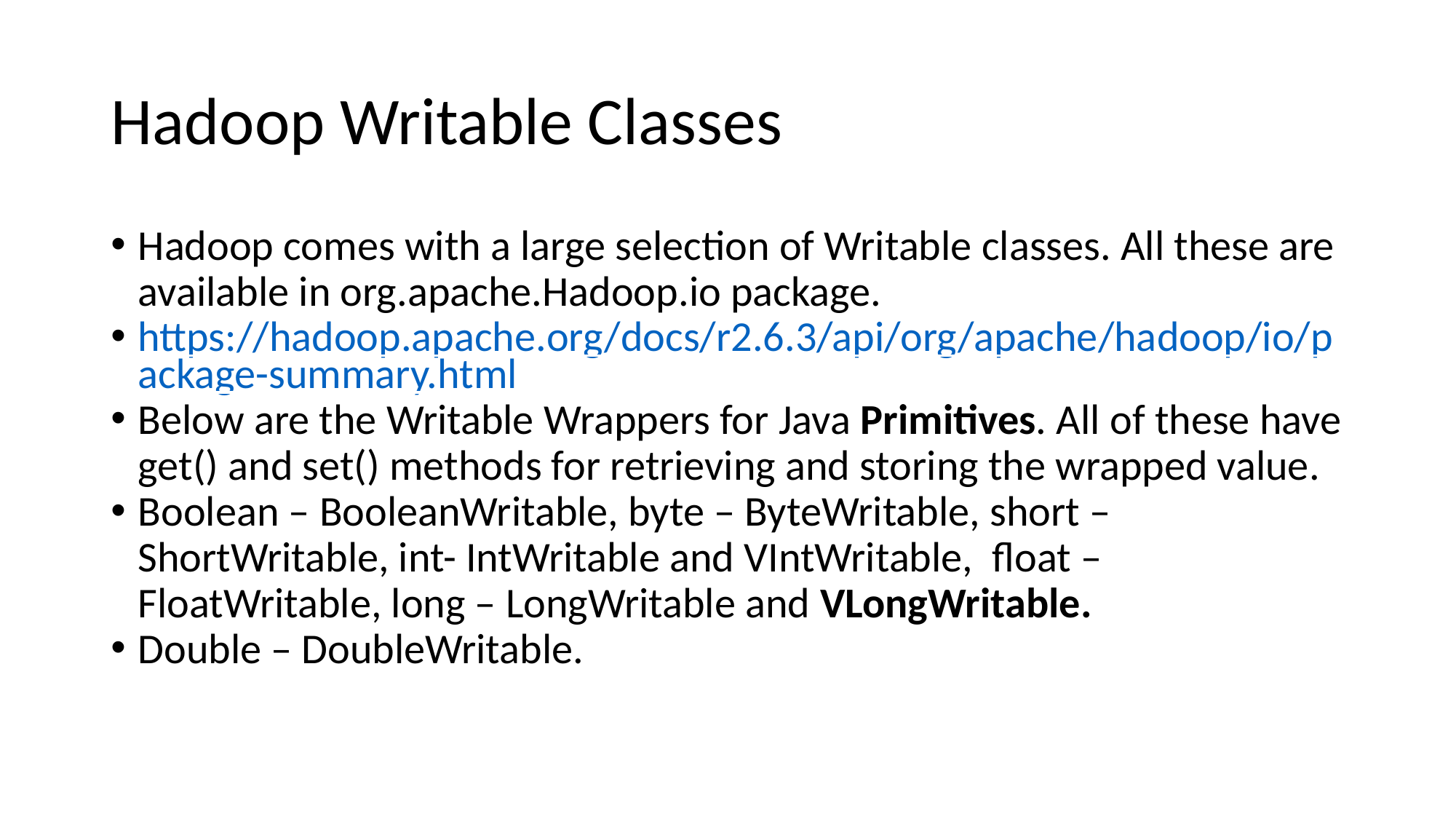

Hadoop Writable Classes
Hadoop comes with a large selection of Writable classes. All these are available in org.apache.Hadoop.io package.
https://hadoop.apache.org/docs/r2.6.3/api/org/apache/hadoop/io/package-summary.html
Below are the Writable Wrappers for Java Primitives. All of these have get() and set() methods for retrieving and storing the wrapped value.
Boolean – BooleanWritable, byte – ByteWritable, short – ShortWritable, int- IntWritable and VIntWritable,  float – FloatWritable, long – LongWritable and VLongWritable.
Double – DoubleWritable.